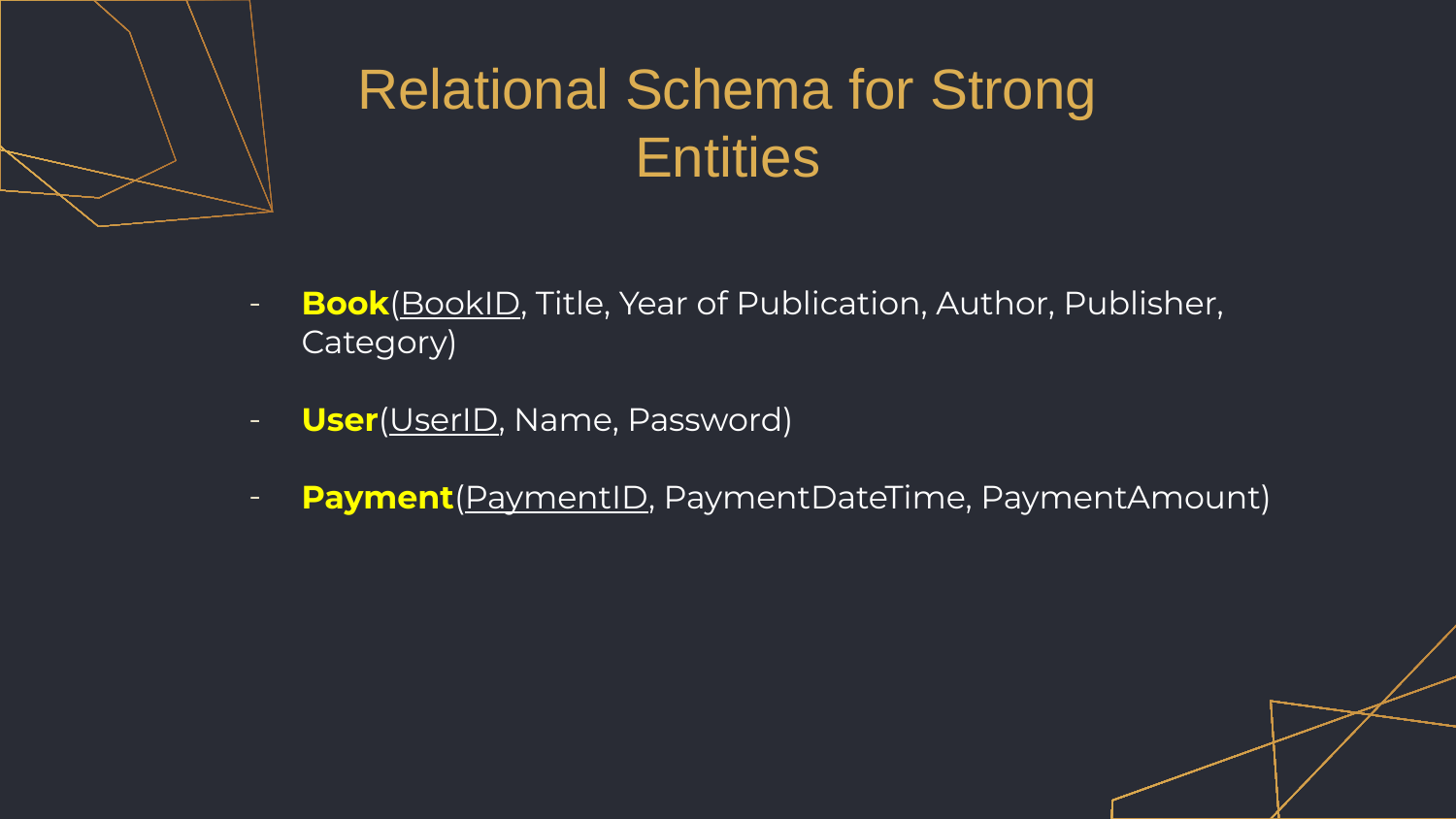

# Relational Schema for Strong Entities
Book(BookID, Title, Year of Publication, Author, Publisher, Category)

User(UserID, Name, Password)

Payment(PaymentID, PaymentDateTime, PaymentAmount)